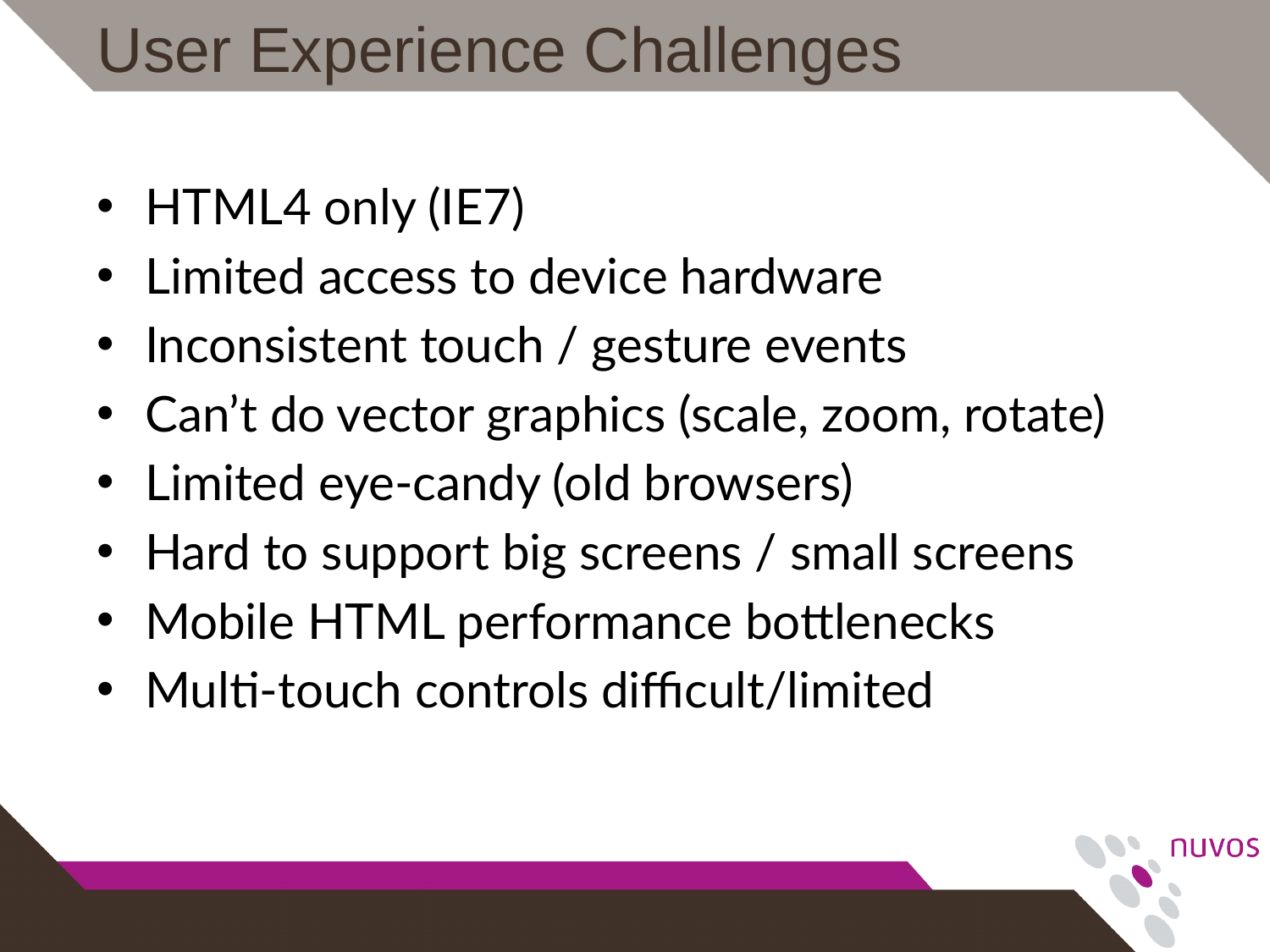

# User Experience Challenges
HTML4 only (IE7)
Limited access to device hardware
Inconsistent touch / gesture events
Can’t do vector graphics (scale, zoom, rotate)
Limited eye-candy (old browsers)
Hard to support big screens / small screens
Mobile HTML performance bottlenecks
Multi-touch controls difficult/limited